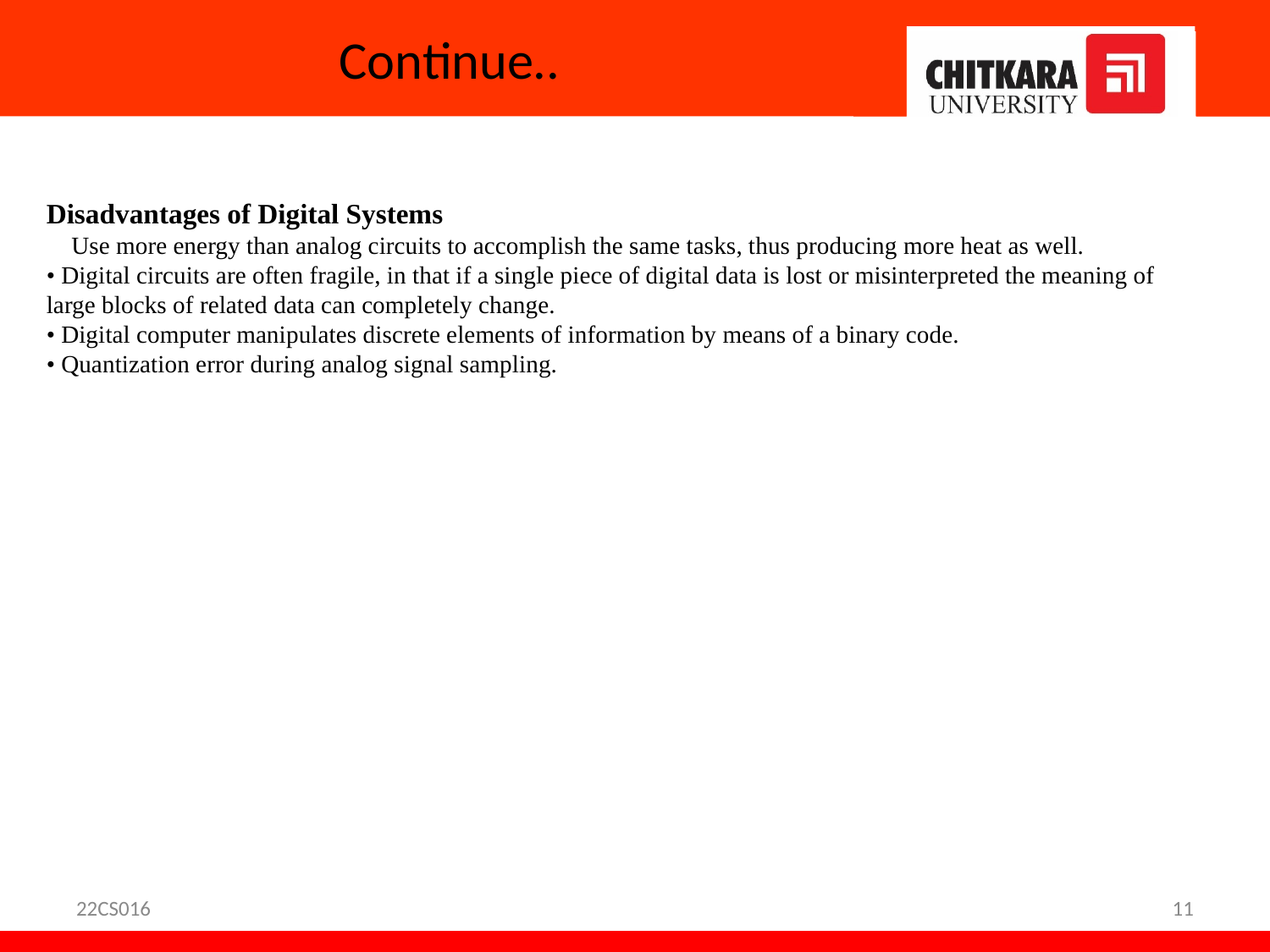

# Continue..
Disadvantages of Digital Systems
  Use more energy than analog circuits to accomplish the same tasks, thus producing more heat as well.
• Digital circuits are often fragile, in that if a single piece of digital data is lost or misinterpreted the meaning of large blocks of related data can completely change.
• Digital computer manipulates discrete elements of information by means of a binary code.
• Quantization error during analog signal sampling.
22CS016
11